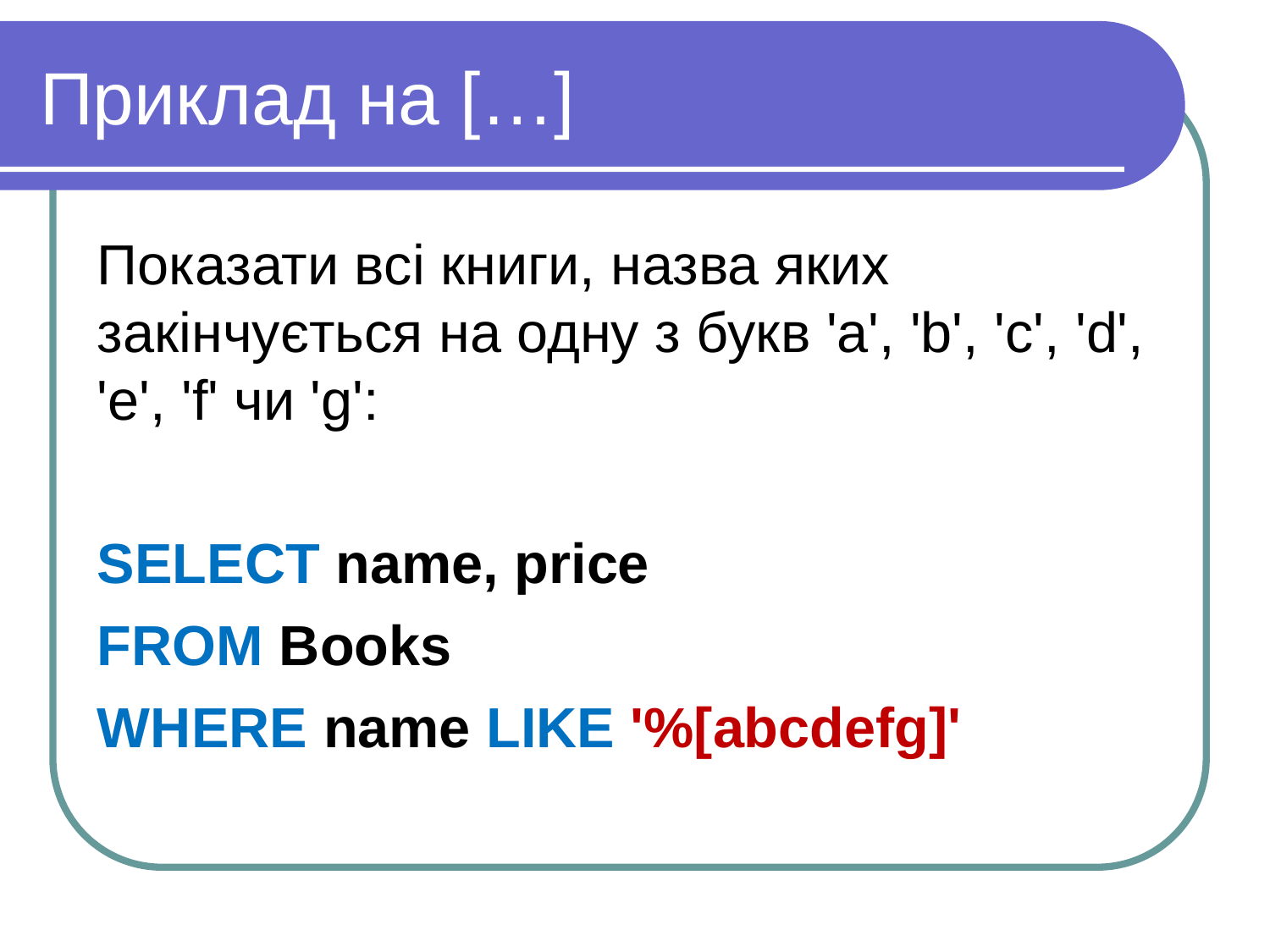

Приклад на […]
Показати всі книги, назва яких закінчується на одну з букв 'a', 'b', 'c', 'd', 'e', 'f' чи 'g':

SELECT name, price
FROM Books
WHERE name LIKE '%[abcdefg]'